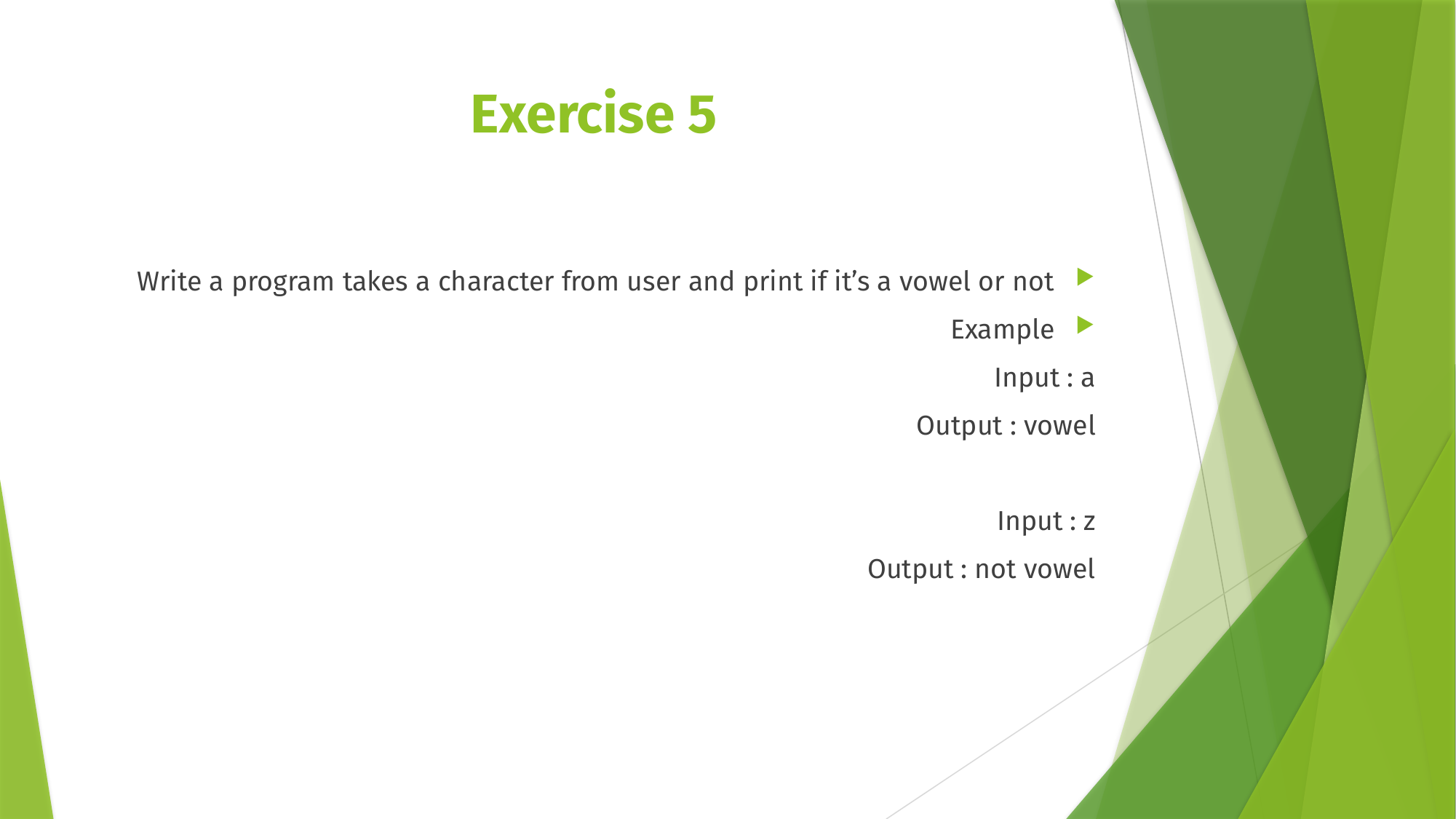

# Exercise 5
Write a program takes a character from user and print if it’s a vowel or not
Example
Input : a
Output : vowel

Input : z
Output : not vowel